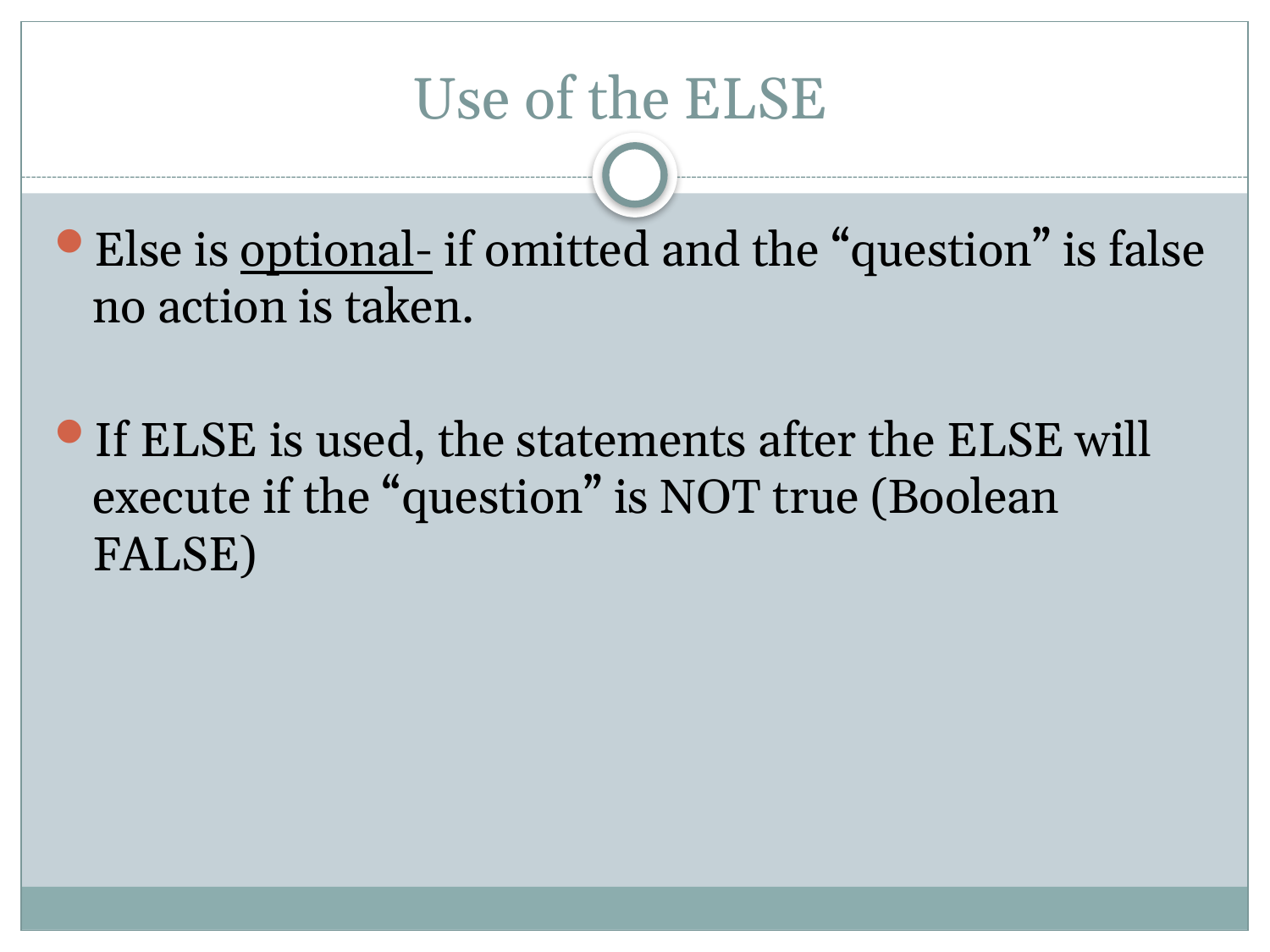

# Use of the ELSE
Else is optional- if omitted and the “question” is false no action is taken.

If ELSE is used, the statements after the ELSE will execute if the “question” is NOT true (Boolean FALSE)